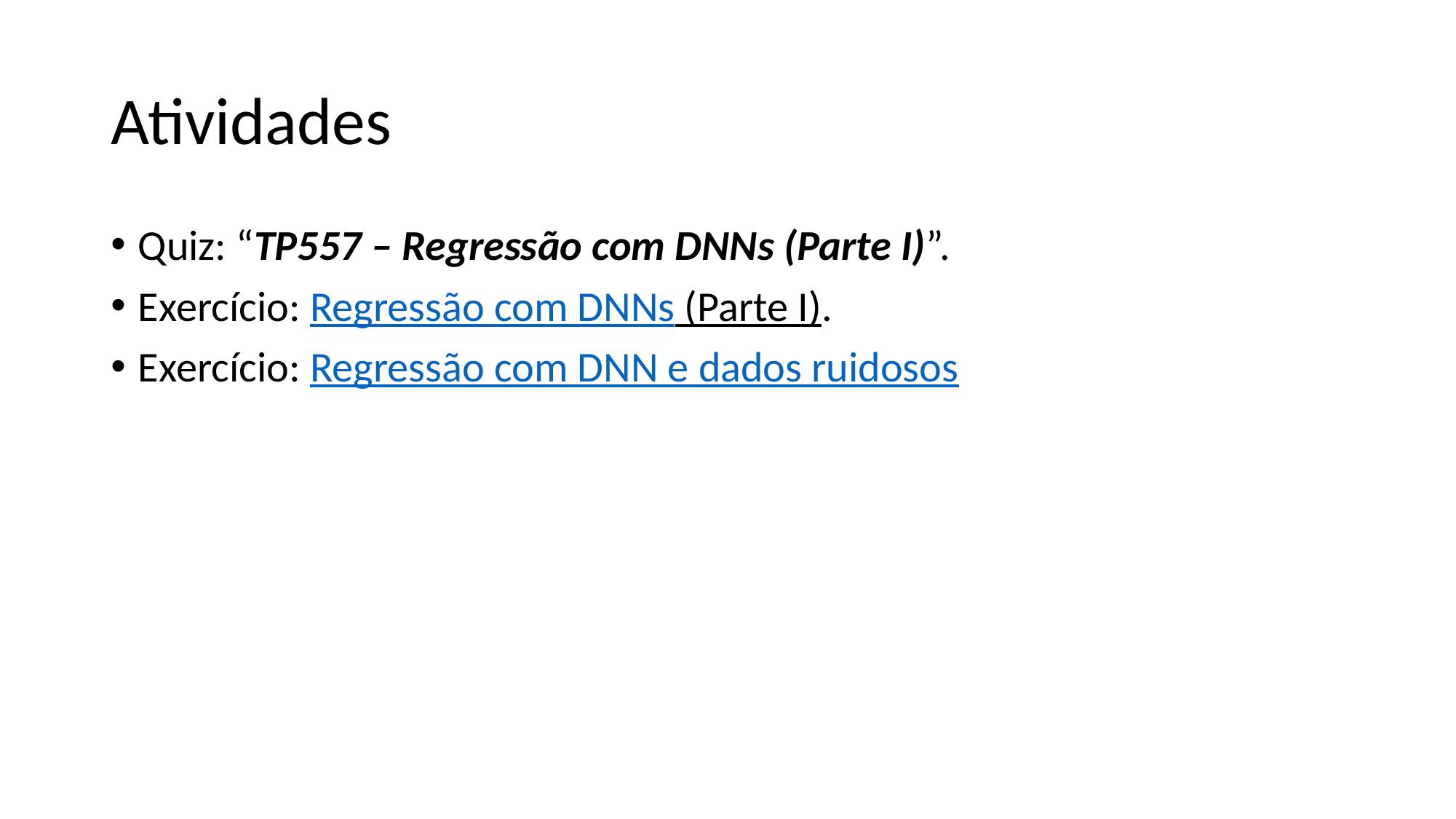

# Atividades
Quiz: “TP557 – Regressão com DNNs (Parte I)”.
Exercício: Regressão com DNNs (Parte I).
Exercício: Regressão com DNN e dados ruidosos